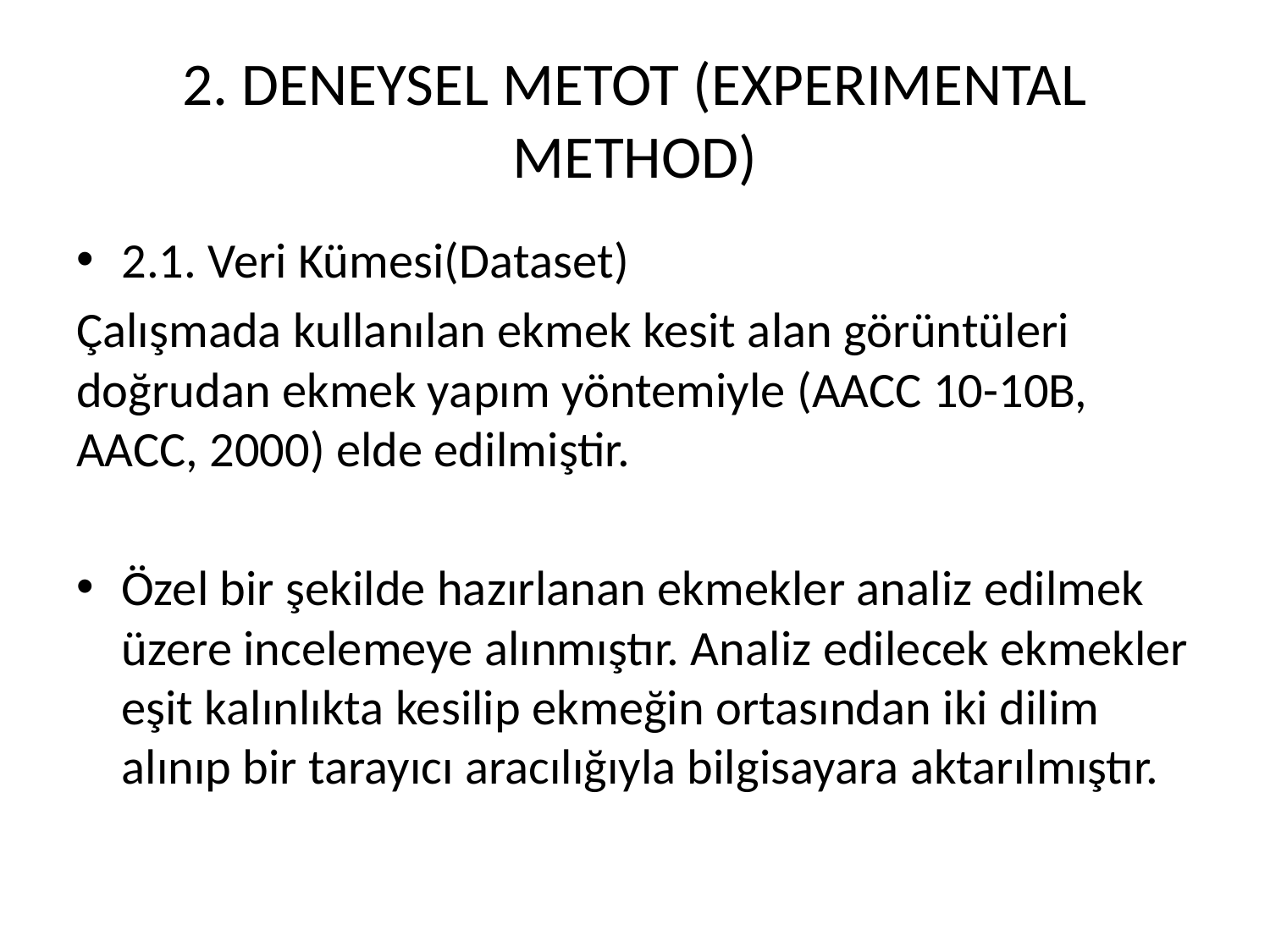

# 2. DENEYSEL METOT (EXPERIMENTAL METHOD)
2.1. Veri Kümesi(Dataset)
Çalışmada kullanılan ekmek kesit alan görüntüleri doğrudan ekmek yapım yöntemiyle (AACC 10-10B, AACC, 2000) elde edilmiştir.

Özel bir şekilde hazırlanan ekmekler analiz edilmek üzere incelemeye alınmıştır. Analiz edilecek ekmekler eşit kalınlıkta kesilip ekmeğin ortasından iki dilim alınıp bir tarayıcı aracılığıyla bilgisayara aktarılmıştır.